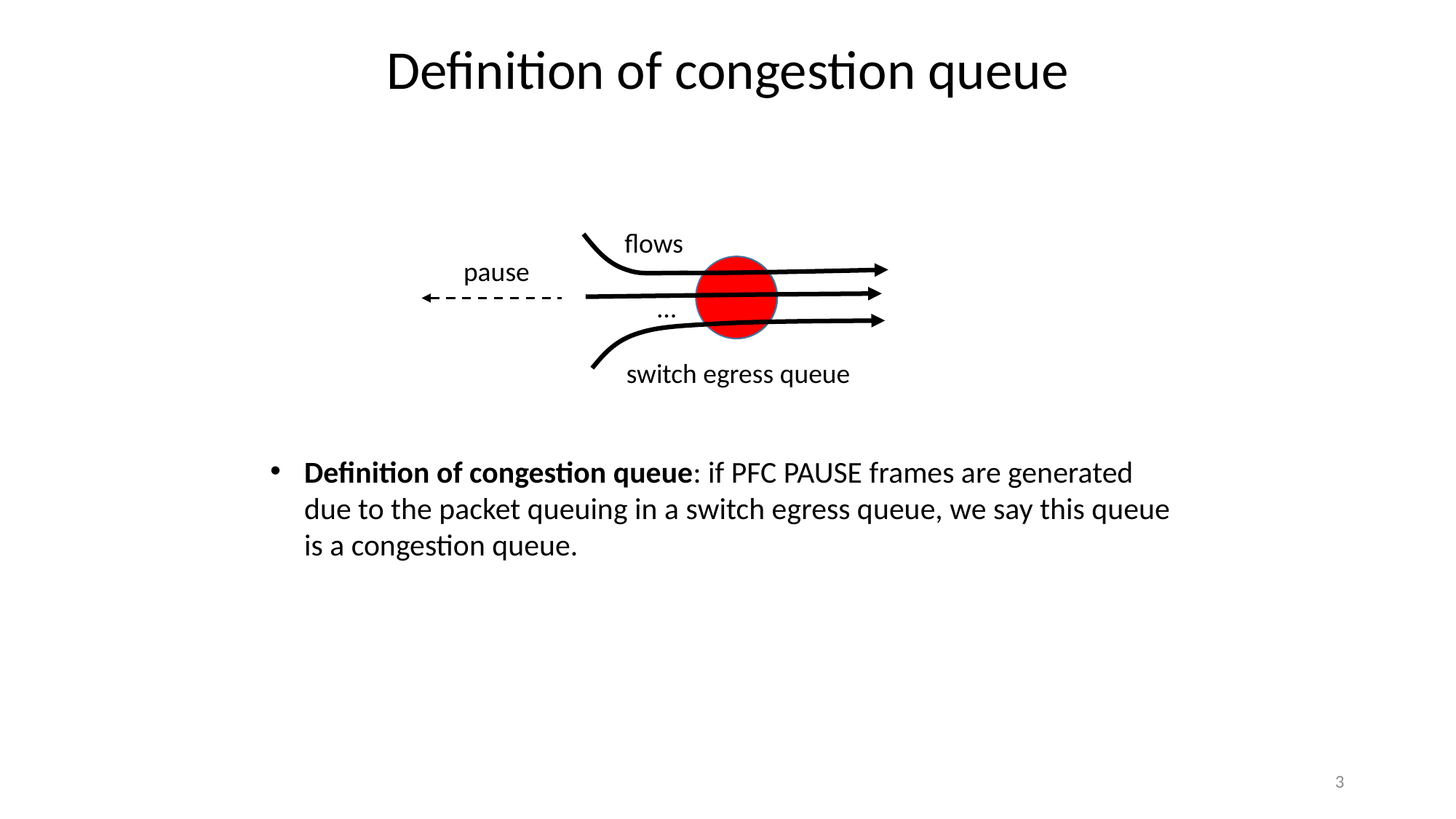

Definition of congestion queue
flows

pause

…

switch egress queue
Definition of congestion queue: if PFC PAUSE frames are generated due to the packet queuing in a switch egress queue, we say this queue is a congestion queue.
3